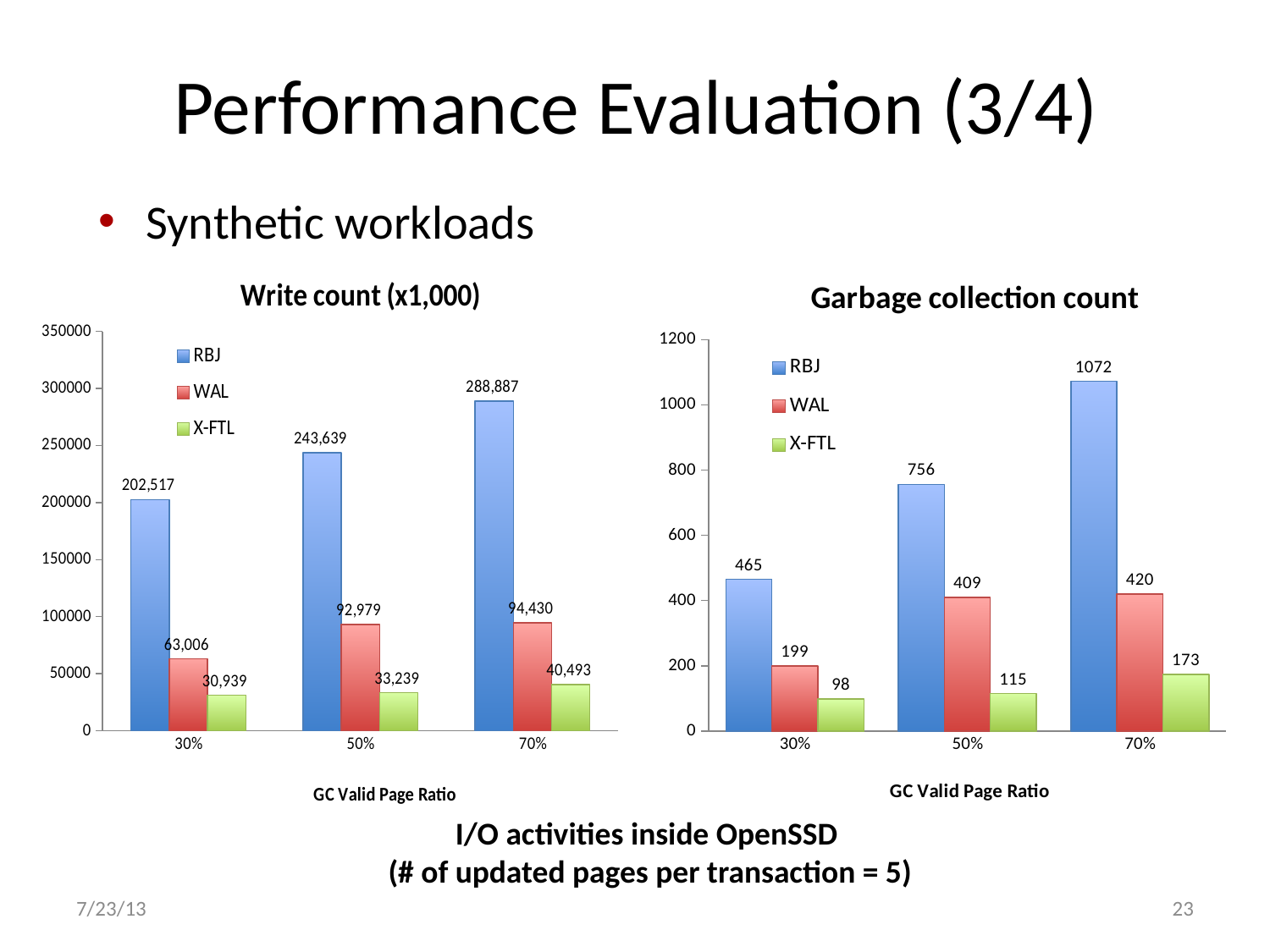

# Performance Evaluation (3/4)
Synthetic workloads

### Chart: Garbage collection count

| Category | RBJ | WAL | X-FTL |
|---|---|---|---|
| 30% | 465.0 | 199.0 | 98.0 |
| 50% | 756.0 | 409.0 | 115.0 |
| 70% | 1072.0 | 420.0 | 173.0 |

### Chart: Write count (x1,000)

| Category | RBJ | WAL | X-FTL |
|---|---|---|---|
| 30% | 202517.0 | 63006.0 | 30939.0 |
| 50% | 243639.0 | 92979.0 | 33239.0 |
| 70% | 288887.0 | 94430.0 | 40493.0 |
I/O activities inside OpenSSD
(# of updated pages per transaction = 5)
7/23/13
23